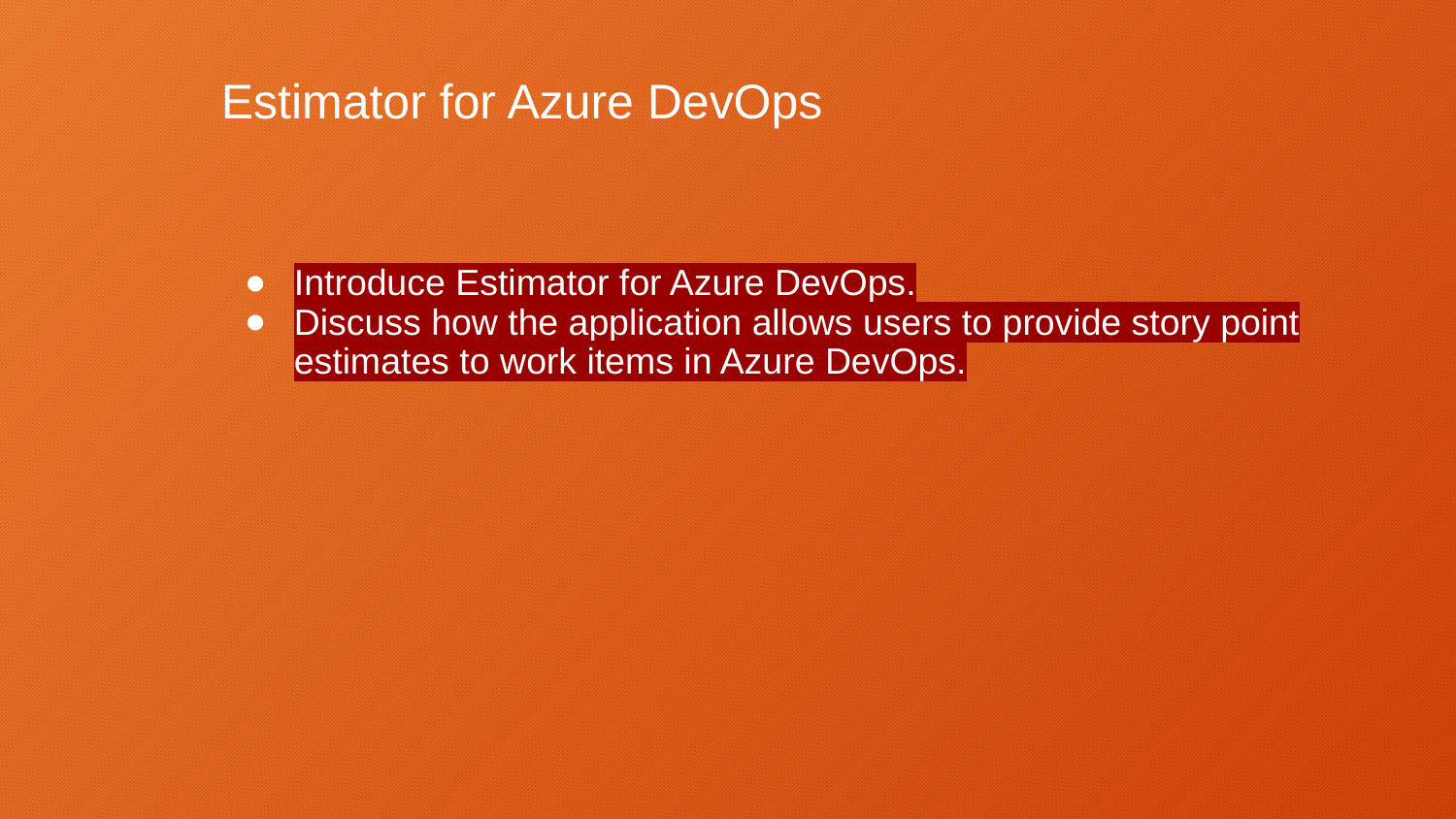

# Estimator for Azure DevOps
Introduce Estimator for Azure DevOps.
Discuss how the application allows users to provide story point estimates to work items in Azure DevOps.